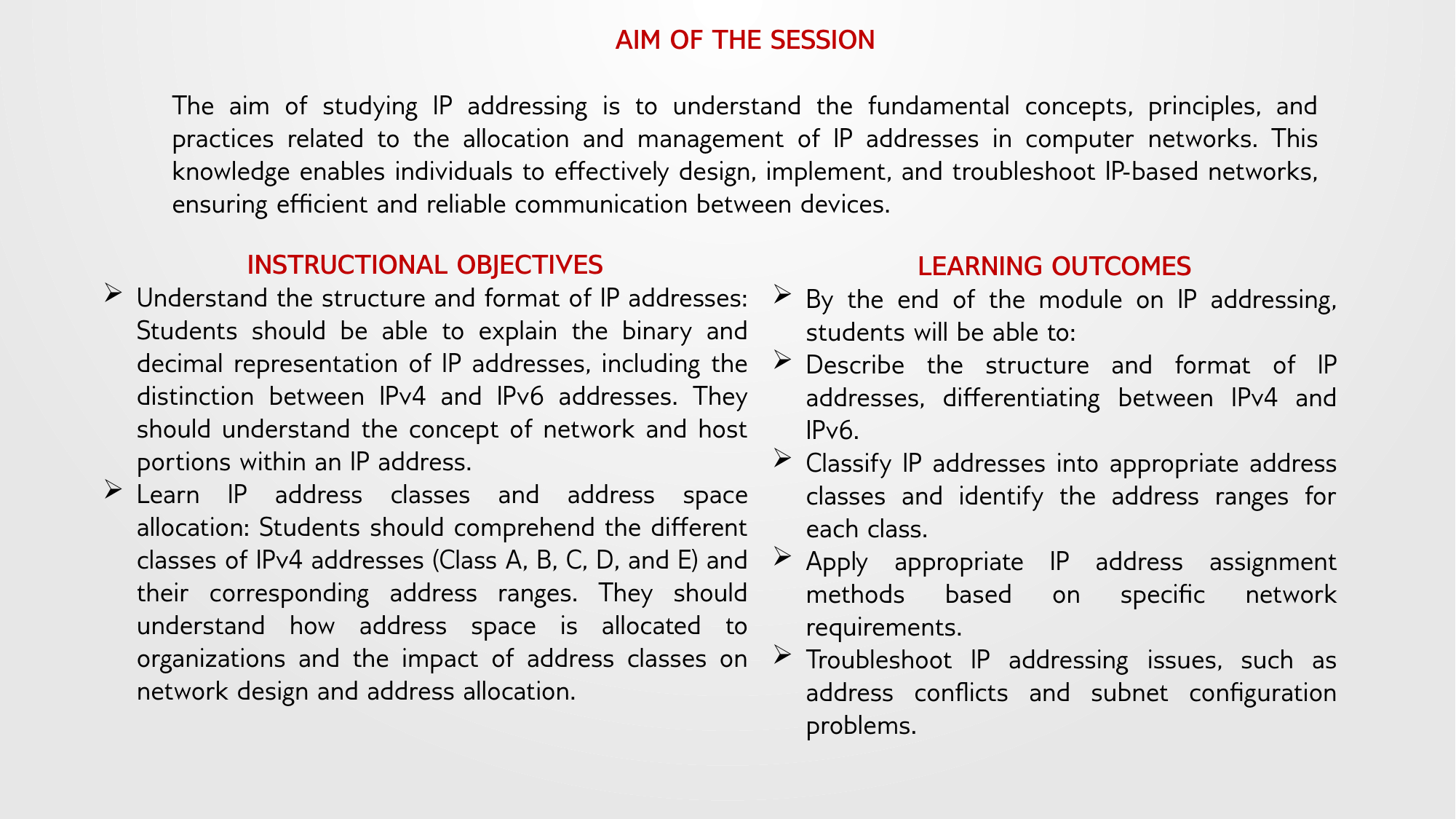

AIM OF THE SESSION

The aim of studying IP addressing is to understand the fundamental concepts, principles, and practices related to the allocation and management of IP addresses in computer networks. This knowledge enables individuals to effectively design, implement, and troubleshoot IP-based networks, ensuring efficient and reliable communication between devices.
INSTRUCTIONAL OBJECTIVES
Understand the structure and format of IP addresses: Students should be able to explain the binary and decimal representation of IP addresses, including the distinction between IPv4 and IPv6 addresses. They should understand the concept of network and host portions within an IP address.
Learn IP address classes and address space allocation: Students should comprehend the different classes of IPv4 addresses (Class A, B, C, D, and E) and their corresponding address ranges. They should understand how address space is allocated to organizations and the impact of address classes on network design and address allocation.

LEARNING OUTCOMES
By the end of the module on IP addressing, students will be able to:
Describe the structure and format of IP addresses, differentiating between IPv4 and IPv6.
Classify IP addresses into appropriate address classes and identify the address ranges for each class.
Apply appropriate IP address assignment methods based on specific network requirements.
Troubleshoot IP addressing issues, such as address conflicts and subnet configuration problems.
4